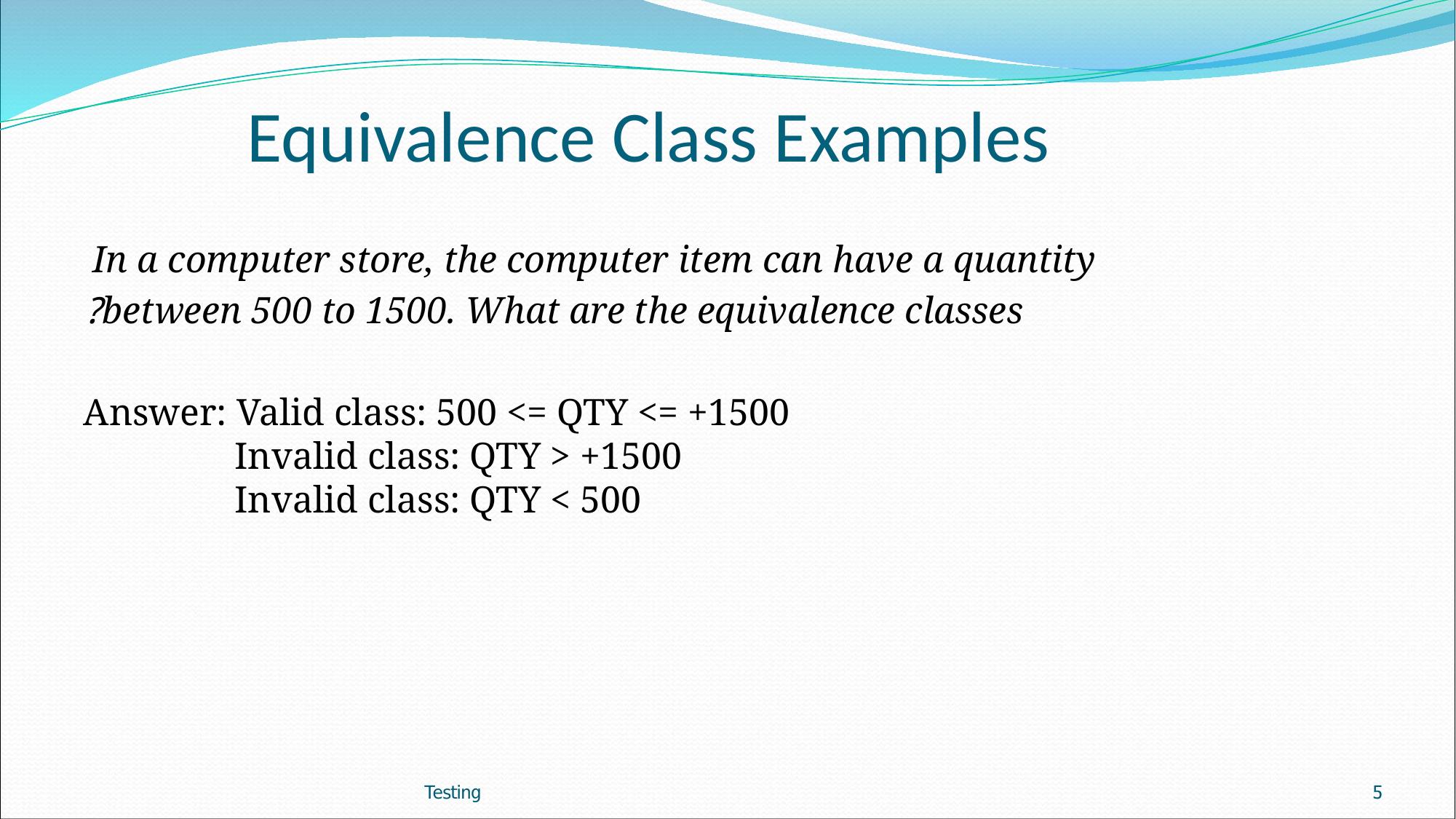

# Equivalence Class Examples
In a computer store, the computer item can have a quantity
between 500 to 1500. What are the equivalence classes?

Answer: Valid class: 500 <= QTY <= +1500
                Invalid class: QTY > +1500
                Invalid class: QTY < 500

Testing
5